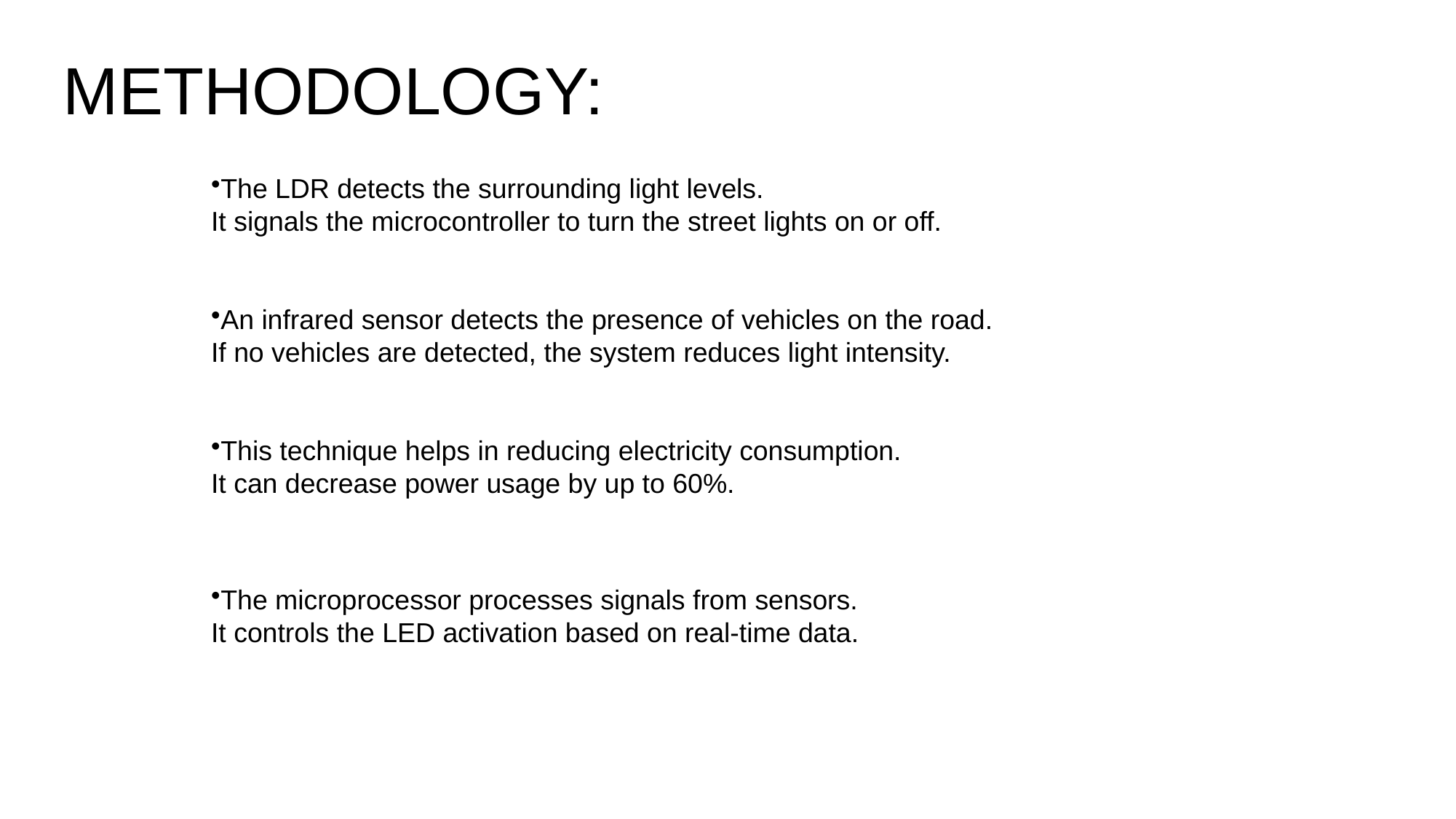

METHODOLOGY:
The LDR detects the surrounding light levels.
It signals the microcontroller to turn the street lights on or off.

An infrared sensor detects the presence of vehicles on the road.
If no vehicles are detected, the system reduces light intensity.

This technique helps in reducing electricity consumption.
It can decrease power usage by up to 60%.

The microprocessor processes signals from sensors.
It controls the LED activation based on real-time data.